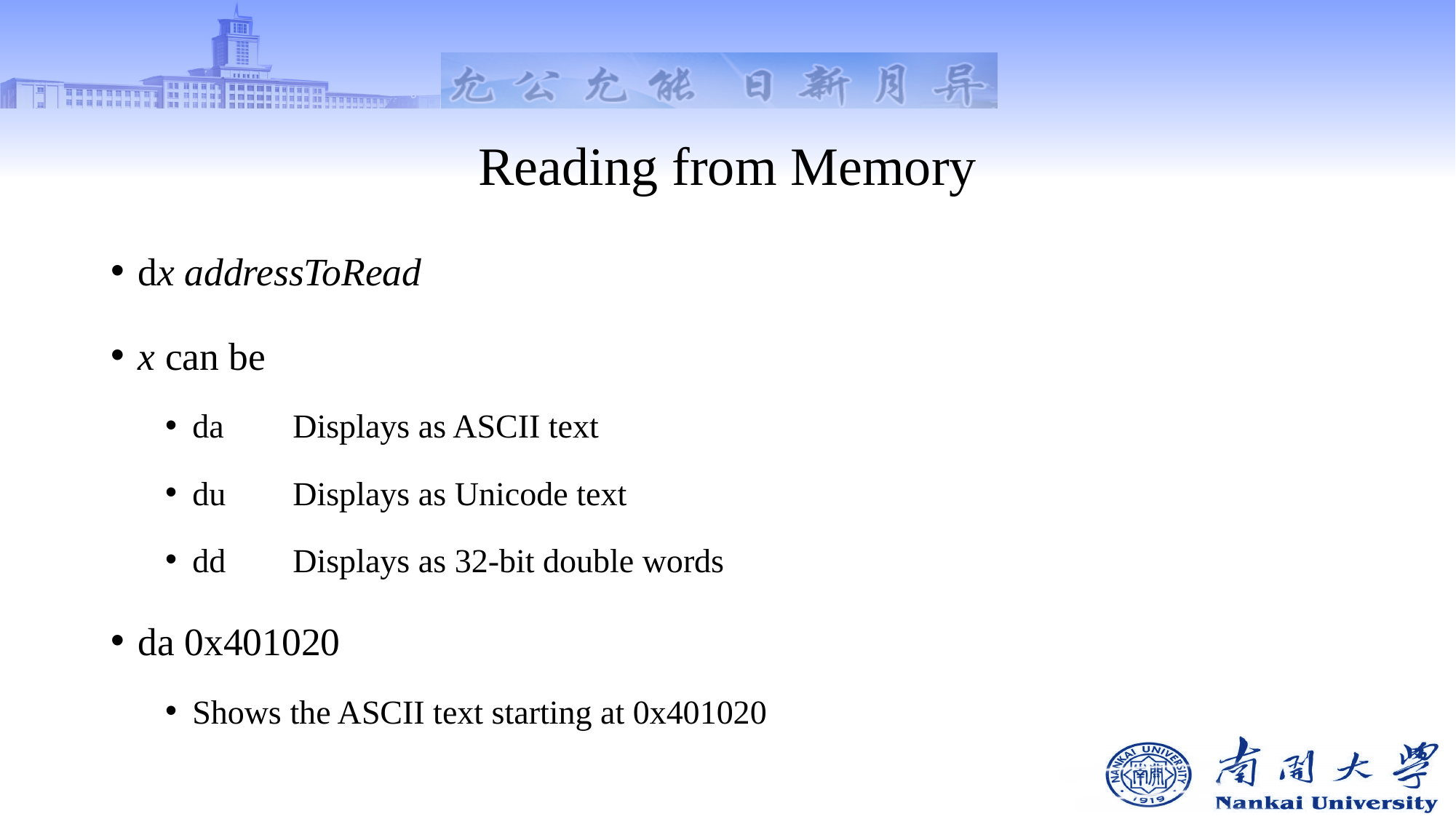

# Reading from Memory
dx addressToRead
x can be
da	Displays as ASCII text
du	Displays as Unicode text
dd	Displays as 32-bit double words
da 0x401020
Shows the ASCII text starting at 0x401020